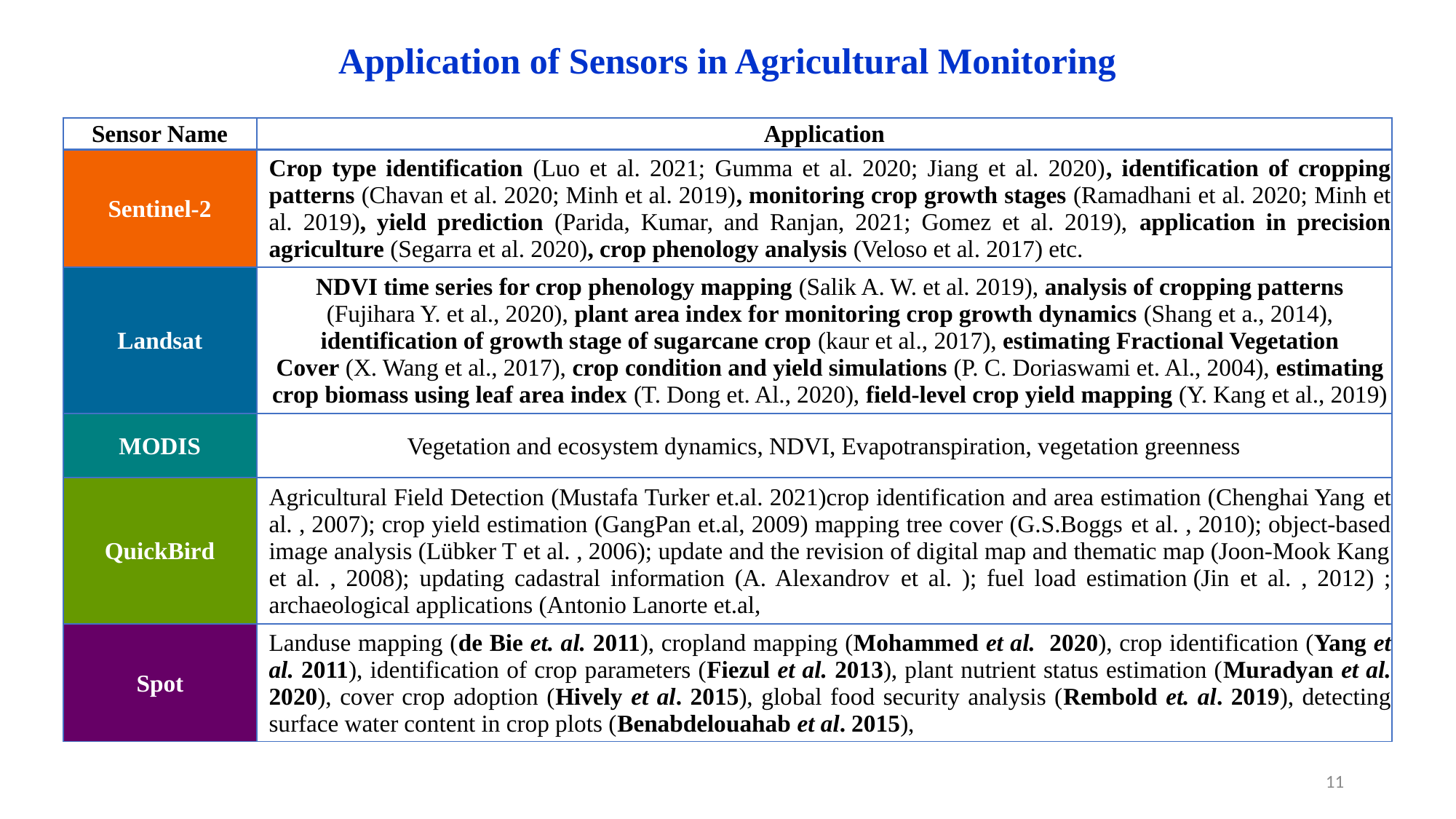

Application of Sensors in Agricultural Monitoring
| Sensor Name | Application |
| --- | --- |
| Sentinel-2 | Crop type identification (Luo et al. 2021; Gumma et al. 2020; Jiang et al. 2020), identification of cropping patterns (Chavan et al. 2020; Minh et al. 2019), monitoring crop growth stages (Ramadhani et al. 2020; Minh et al. 2019), yield prediction (Parida, Kumar, and Ranjan, 2021; Gomez et al. 2019), application in precision agriculture (Segarra et al. 2020), crop phenology analysis (Veloso et al. 2017) etc. |
| Landsat | NDVI time series for crop phenology mapping (Salik A. W. et al. 2019), analysis of cropping patterns (Fujihara Y. et al., 2020), plant area index for monitoring crop growth dynamics (Shang et a., 2014), identification of growth stage of sugarcane crop (kaur et al., 2017), estimating Fractional Vegetation Cover (X. Wang et al., 2017), crop condition and yield simulations (P. C. Doriaswami et. Al., 2004), estimating crop biomass using leaf area index (T. Dong et. Al., 2020), field-level crop yield mapping (Y. Kang et al., 2019) |
| MODIS | Vegetation and ecosystem dynamics, NDVI, Evapotranspiration, vegetation greenness |
| QuickBird | Agricultural Field Detection (Mustafa Turker et.al. 2021)crop identification and area estimation (Chenghai Yang et al. , 2007); crop yield estimation (GangPan et.al, 2009) mapping tree cover (G.S.Boggs et al. , 2010); object-based image analysis (Lübker T et al. , 2006); update and the revision of digital map and thematic map (Joon-Mook Kang et al. , 2008); updating cadastral information (A. Alexandrov et al. ); fuel load estimation (Jin et al. , 2012) ; archaeological applications (Antonio Lanorte et.al, |
| Spot | Landuse mapping (de Bie et. al. 2011), cropland mapping (Mohammed et al. 2020), crop identification (Yang et al. 2011), identification of crop parameters (Fiezul et al. 2013), plant nutrient status estimation (Muradyan et al. 2020), cover crop adoption (Hively et al. 2015), global food security analysis (Rembold et. al. 2019), detecting surface water content in crop plots (Benabdelouahab et al. 2015), |
11